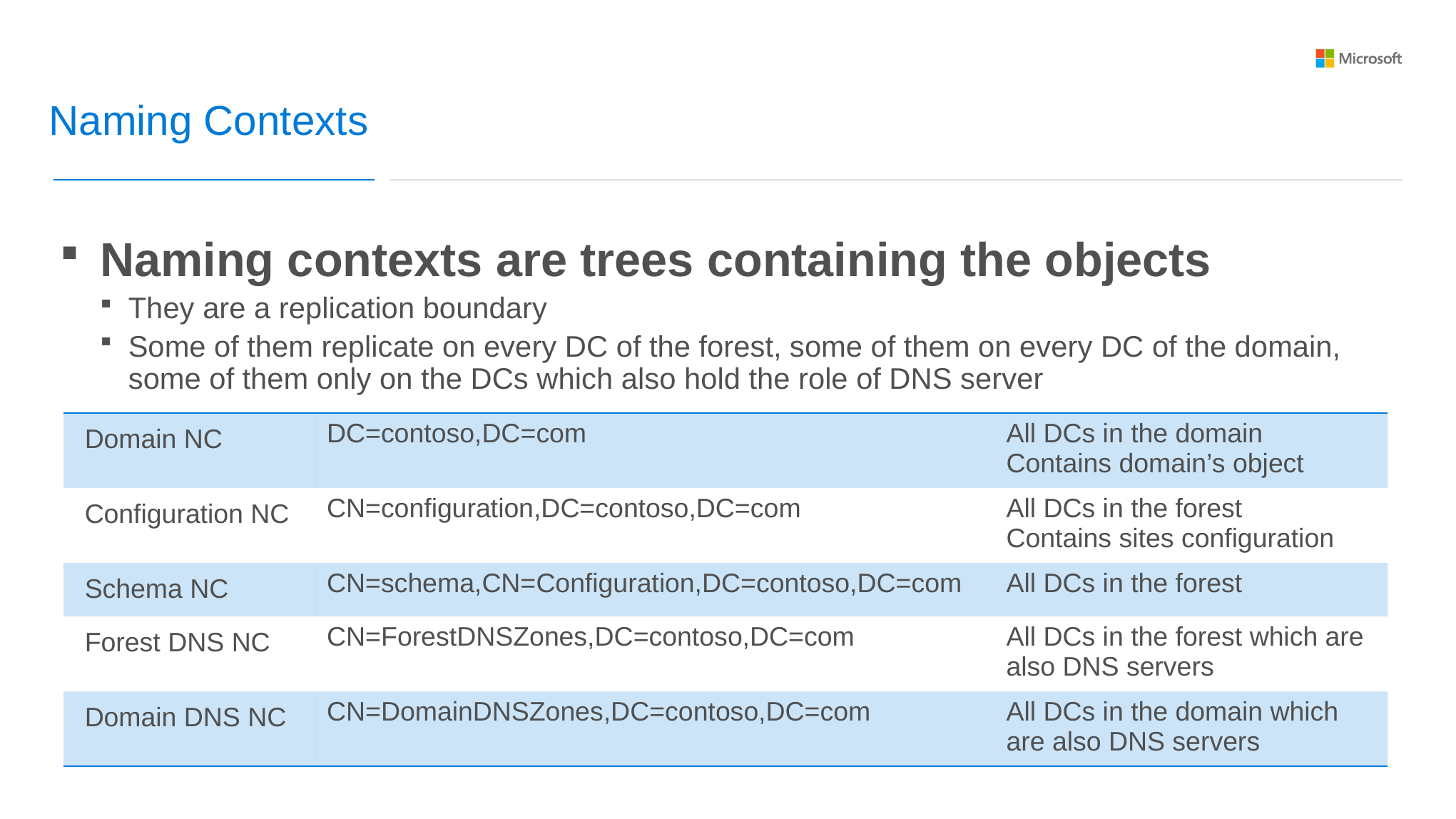

Naming Contexts
Naming contexts are trees containing the objects
They are a replication boundary
Some of them replicate on every DC of the forest, some of them on every DC of the domain, some of them only on the DCs which also hold the role of DNS server

| Domain NC | DC=contoso,DC=com | All DCs in the domain Contains domain’s object |
| --- | --- | --- |
| Configuration NC | CN=configuration,DC=contoso,DC=com | All DCs in the forest Contains sites configuration |
| Schema NC | CN=schema,CN=Configuration,DC=contoso,DC=com | All DCs in the forest |
| Forest DNS NC | CN=ForestDNSZones,DC=contoso,DC=com | All DCs in the forest which are also DNS servers |
| Domain DNS NC | CN=DomainDNSZones,DC=contoso,DC=com | All DCs in the domain which are also DNS servers |